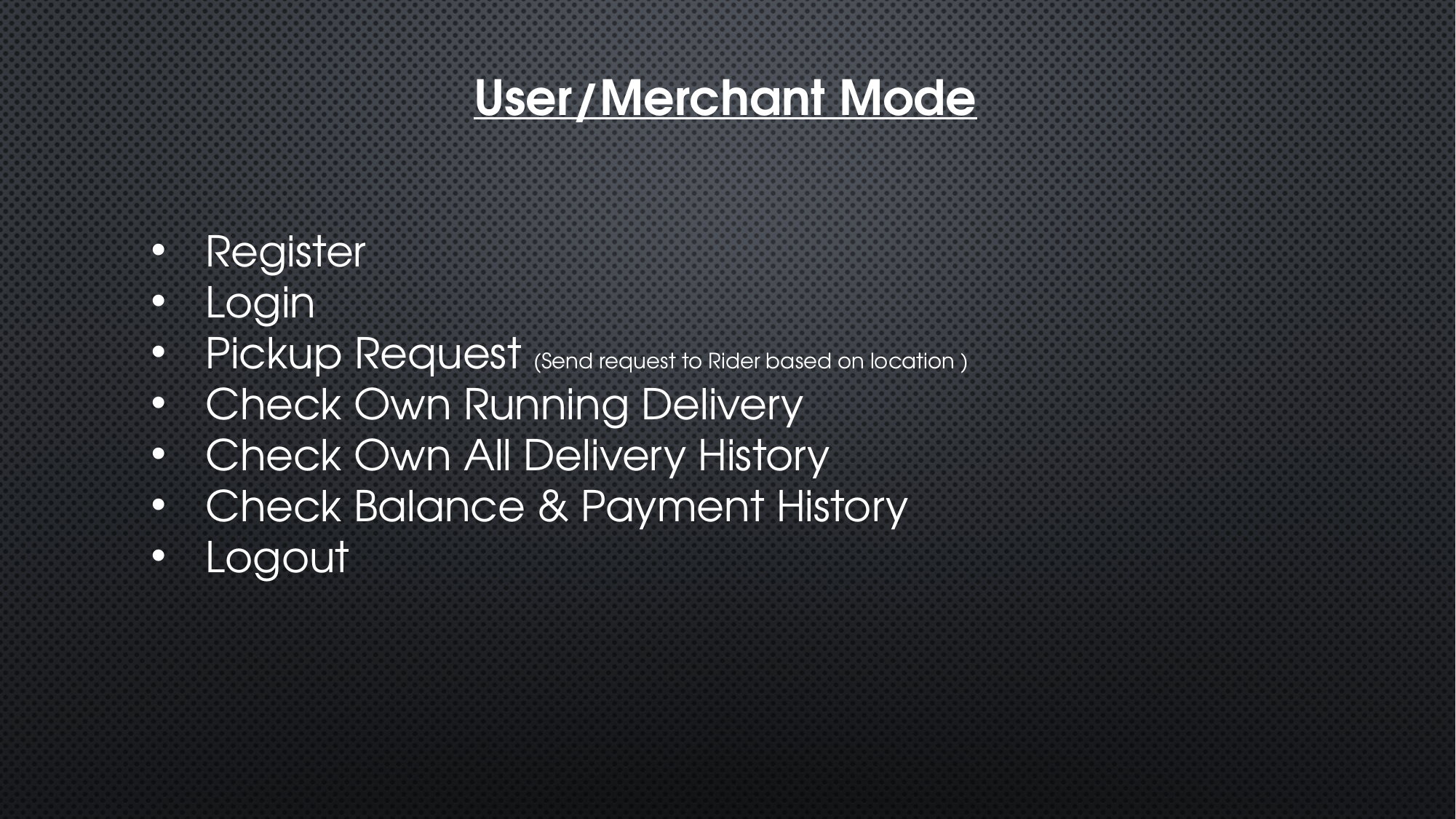

User/Merchant Mode
Register
Login
Pickup Request (Send request to Rider based on location )
Check Own Running Delivery
Check Own All Delivery History
Check Balance & Payment History
Logout